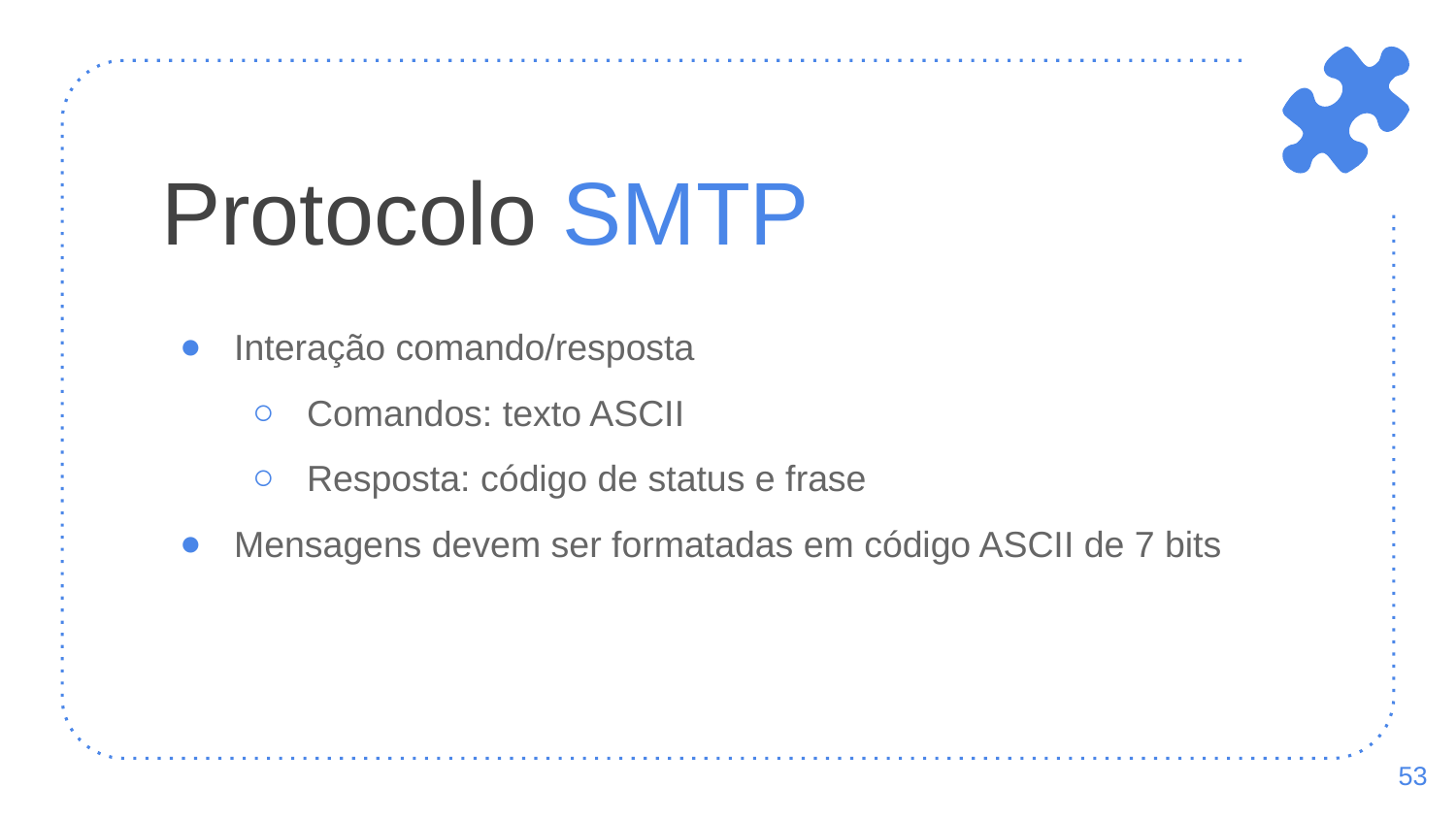

# Protocolo SMTP
Interação comando/resposta
Comandos: texto ASCII
Resposta: código de status e frase
Mensagens devem ser formatadas em código ASCII de 7 bits
53